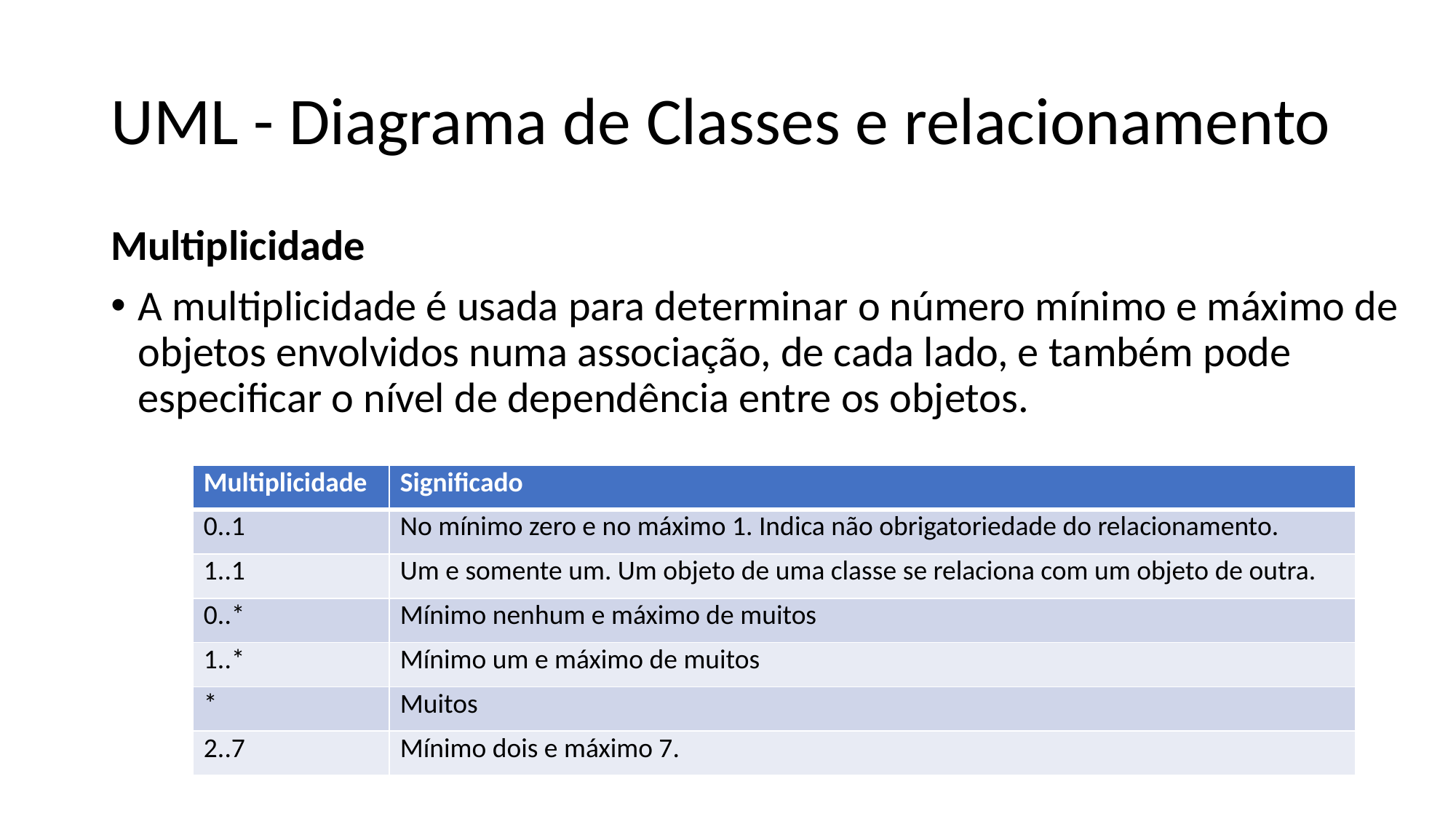

# UML - Diagrama de Classes e relacionamento
Multiplicidade
A multiplicidade é usada para determinar o número mínimo e máximo de objetos envolvidos numa associação, de cada lado, e também pode especificar o nível de dependência entre os objetos.
| Multiplicidade | Significado |
| --- | --- |
| 0..1 | No mínimo zero e no máximo 1. Indica não obrigatoriedade do relacionamento. |
| 1..1 | Um e somente um. Um objeto de uma classe se relaciona com um objeto de outra. |
| 0..\* | Mínimo nenhum e máximo de muitos |
| 1..\* | Mínimo um e máximo de muitos |
| \* | Muitos |
| 2..7 | Mínimo dois e máximo 7. |